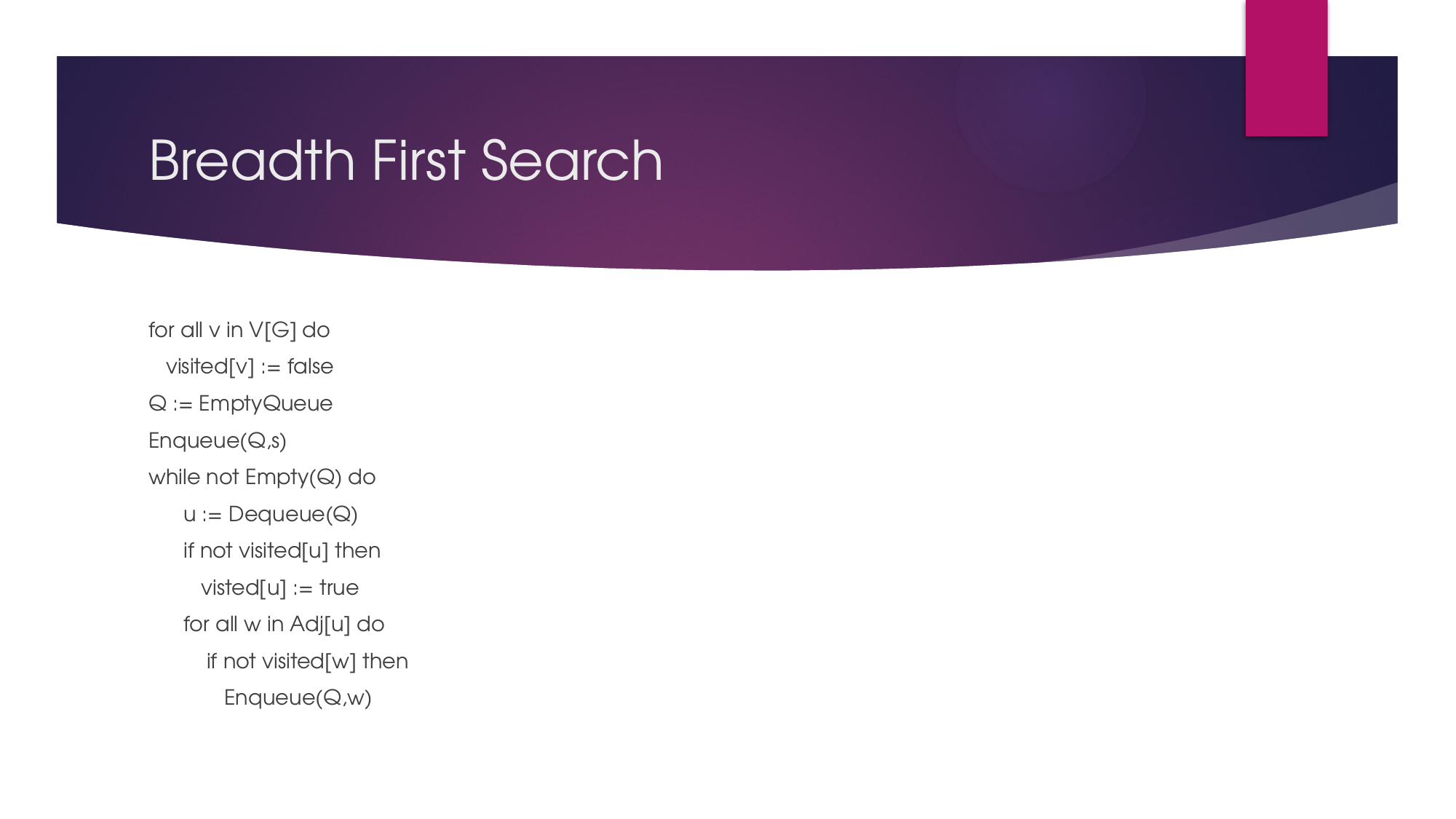

# Breadth First Search
for all v in V[G] do
   visited[v] := false
Q := EmptyQueue
Enqueue(Q,s)
while not Empty(Q) do
      u := Dequeue(Q)
      if not visited[u] then
         visted[u] := true
      for all w in Adj[u] do
          if not visited[w] then
             Enqueue(Q,w)